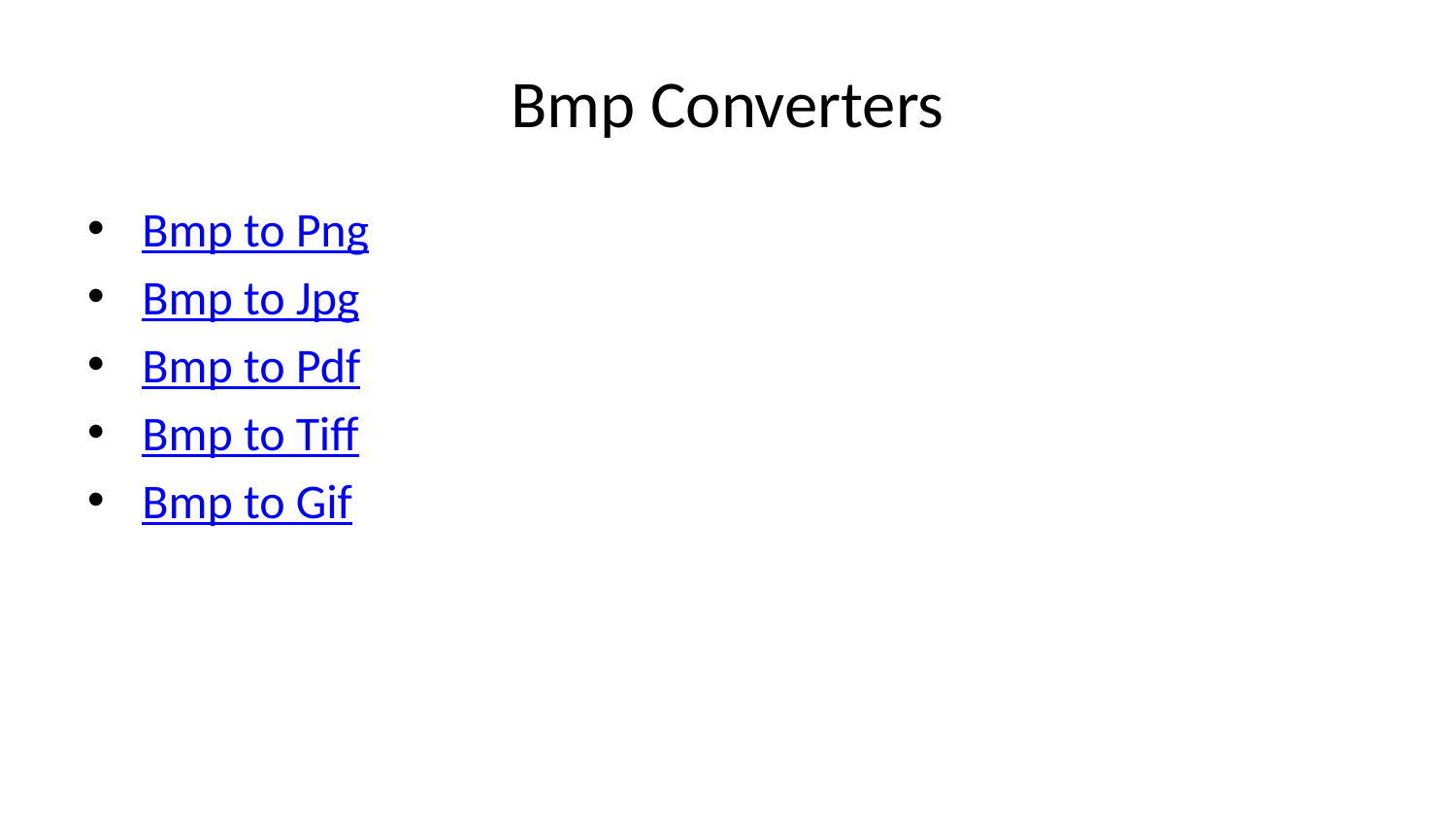

# Bmp Converters
Bmp to Png
Bmp to Jpg
Bmp to Pdf
Bmp to Tiff
Bmp to Gif